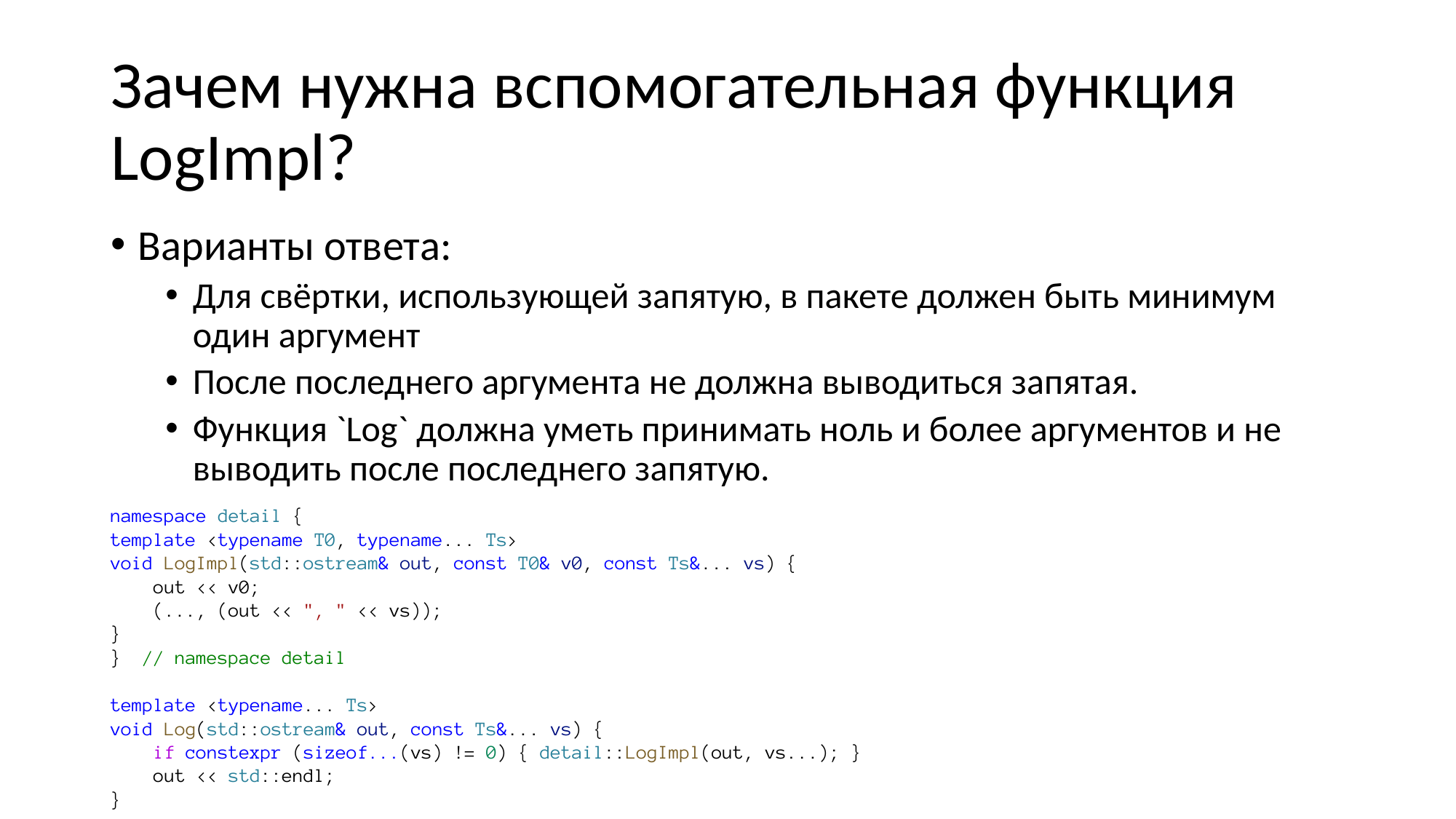

# Зачем нужна вспомогательная функция LogImpl?
Варианты ответа:
Для свёртки, использующей запятую, в пакете должен быть минимум один аргумент
После последнего аргумента не должна выводиться запятая.
Функция `Log` должна уметь принимать ноль и более аргументов и не выводить после последнего запятую.

namespace detail {
template <typename T0, typename... Ts>
void LogImpl(std::ostream& out, const T0& v0, const Ts&... vs) {
    out << v0;
    (..., (out << ", " << vs));
}
}  // namespace detail
template <typename... Ts>
void Log(std::ostream& out, const Ts&... vs) {
    if constexpr (sizeof...(vs) != 0) { detail::LogImpl(out, vs...); }
    out << std::endl;
}